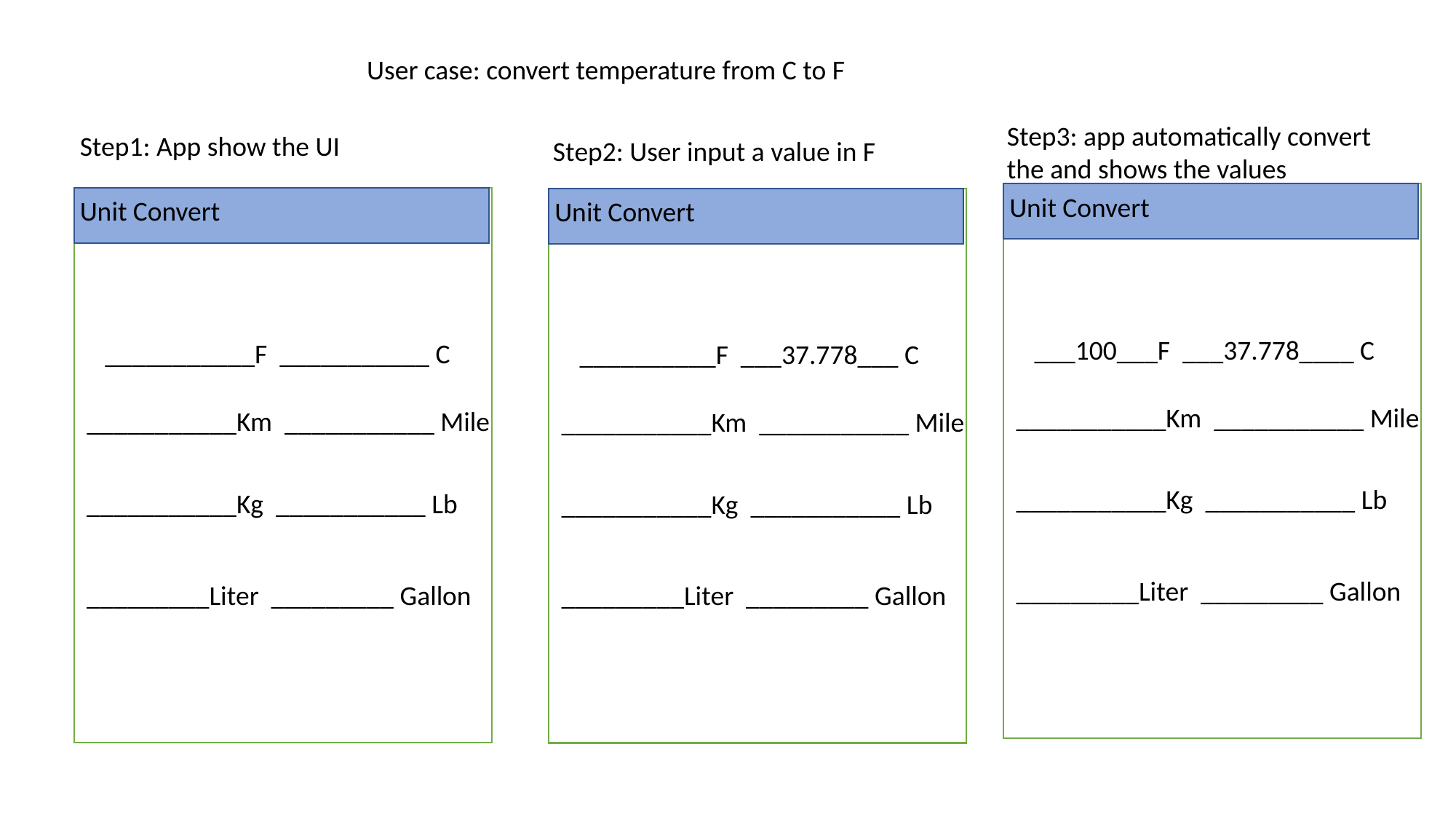

User case: convert temperature from C to F
Step3: app automatically convert the and shows the values

Step1: App show the UI

Step2: User input a value in F

Unit Convert

Unit Convert
Unit Convert
 ___100___F  ___37.778____ C
 ___________F  ___________ C
 __________F  ___37.778___ C
 ___________Km  ___________ Mile
 ___________Km  ___________ Mile
 ___________Km  ___________ Mile
 ___________Kg  ___________ Lb
 ___________Kg  ___________ Lb
 ___________Kg  ___________ Lb
 _________Liter  _________ Gallon
 _________Liter  _________ Gallon
 _________Liter  _________ Gallon